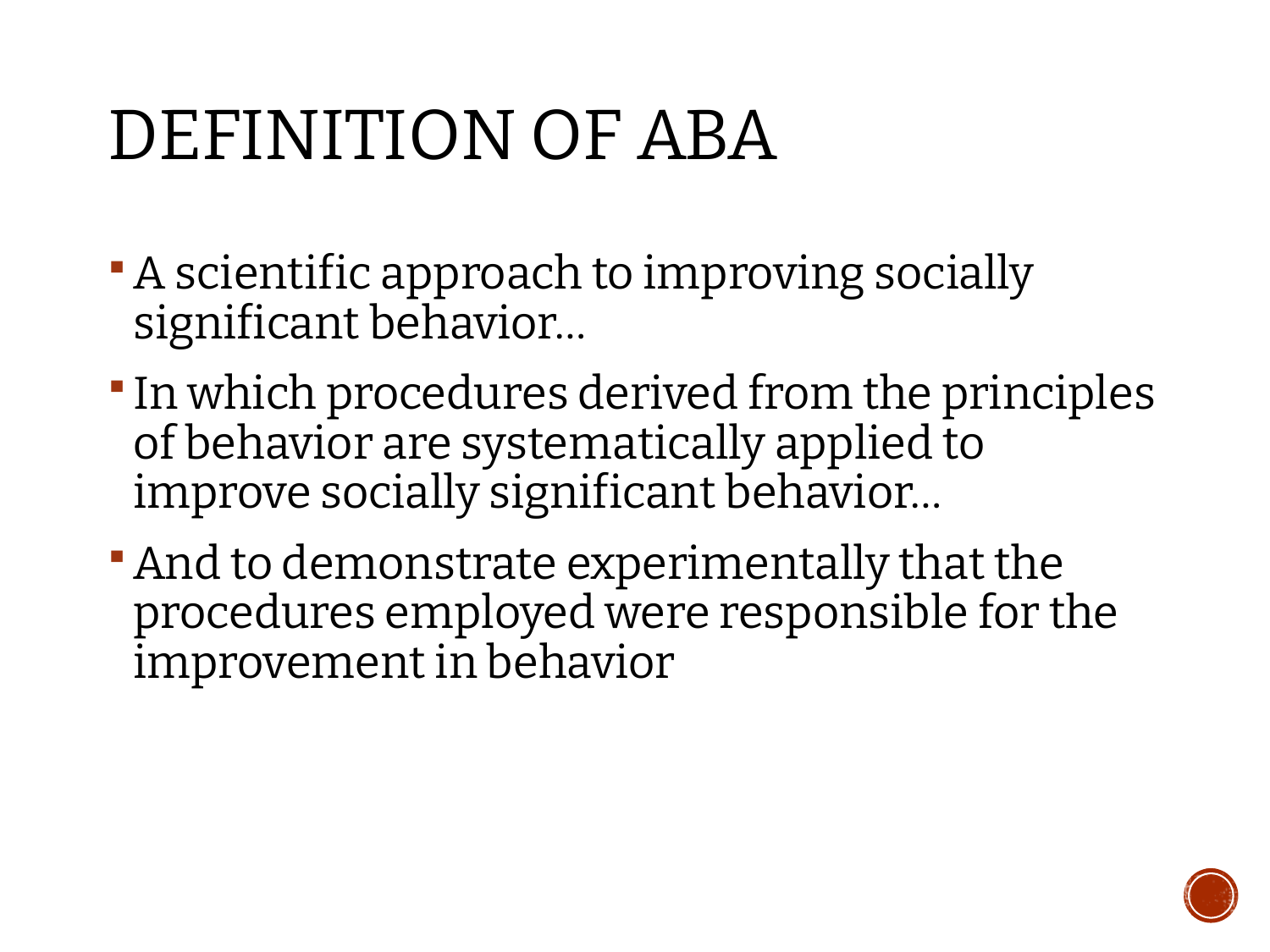

# Definition of ABA
A scientific approach to improving socially significant behavior…
In which procedures derived from the principles of behavior are systematically applied to improve socially significant behavior…
And to demonstrate experimentally that the procedures employed were responsible for the improvement in behavior